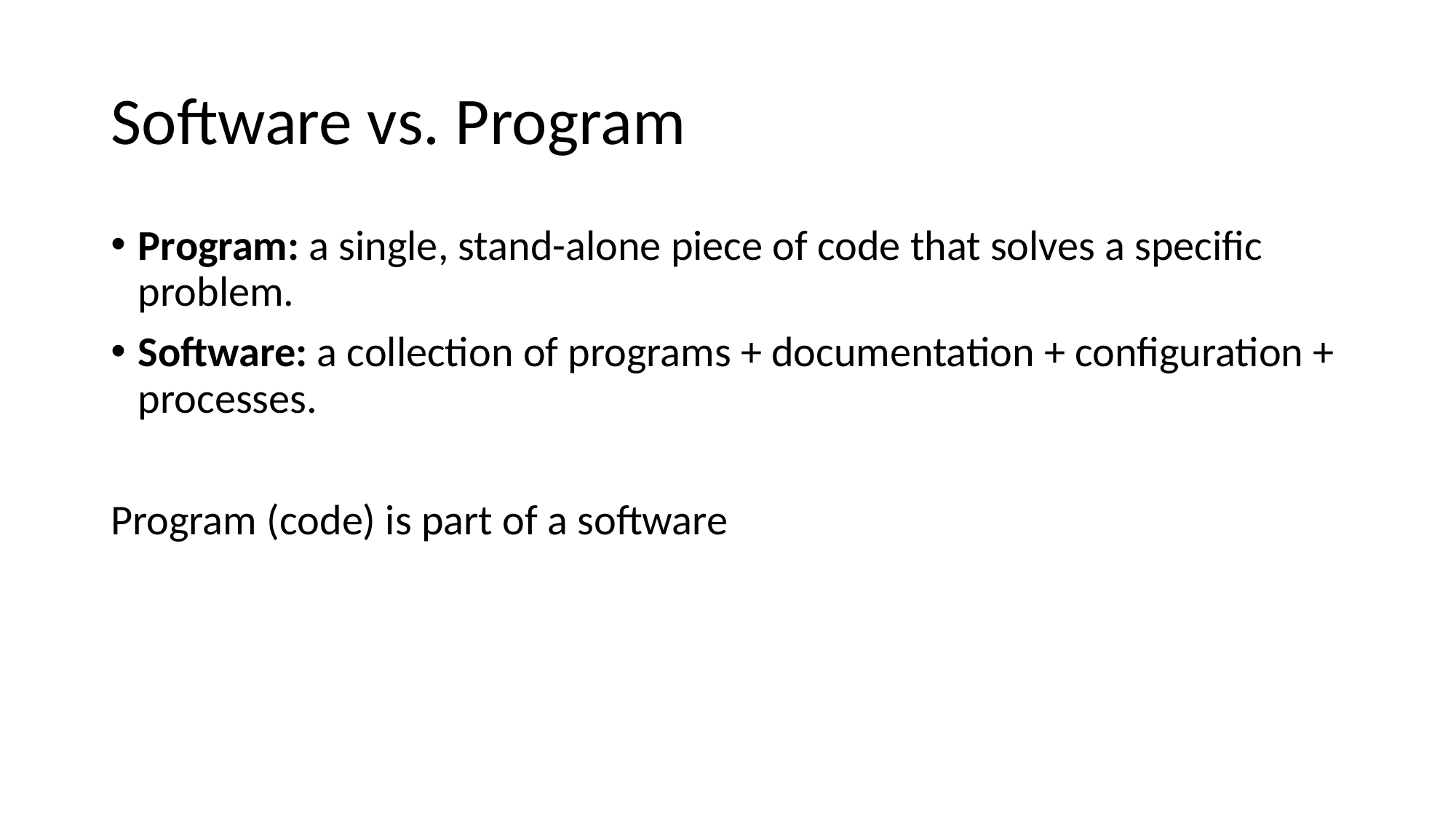

# Software vs. Program
Program: a single, stand-alone piece of code that solves a specific problem.
Software: a collection of programs + documentation + configuration + processes.

Program (code) is part of a software